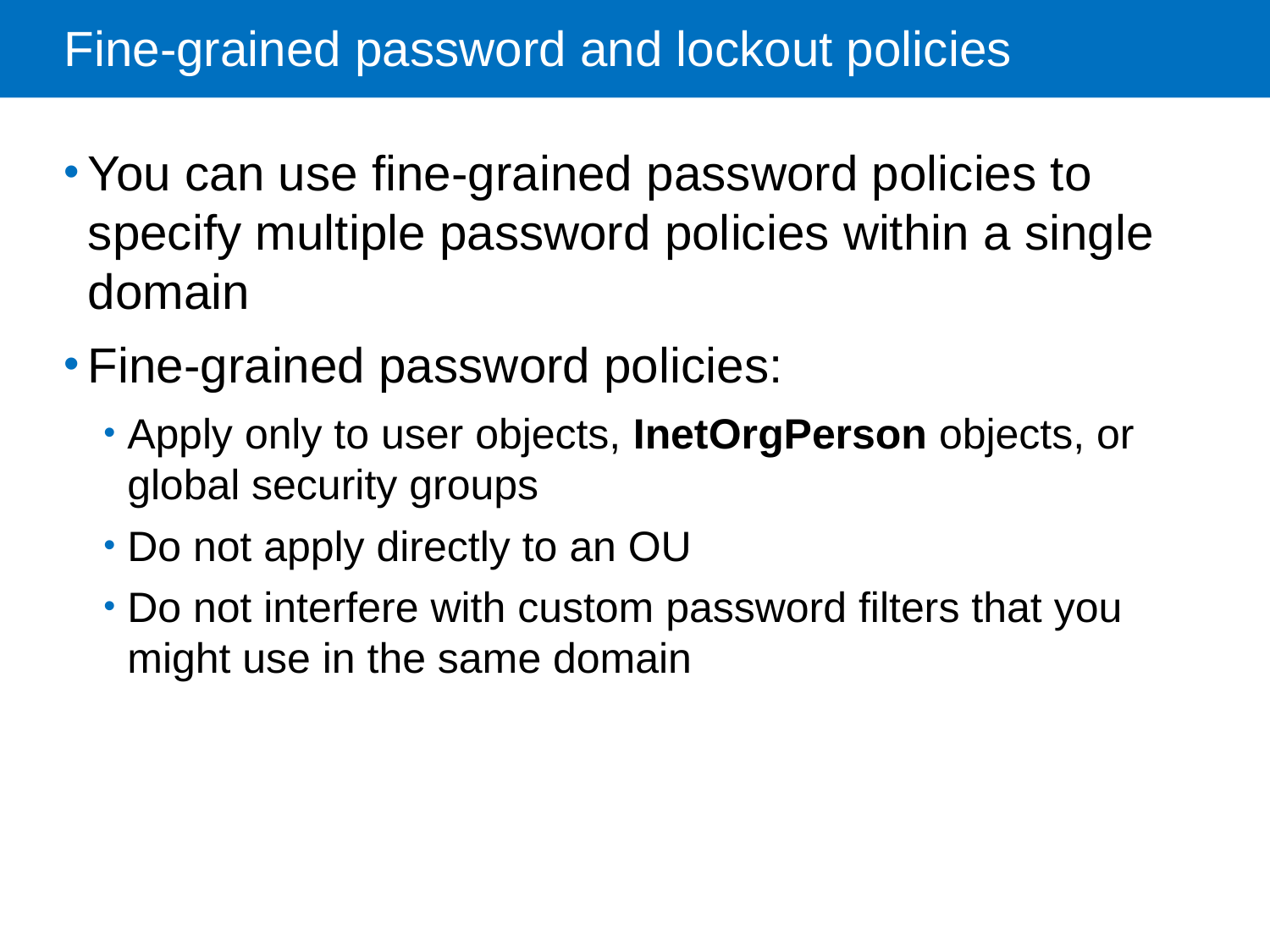

# Fine-grained password and lockout policies
You can use fine-grained password policies to specify multiple password policies within a single domain
Fine-grained password policies:
Apply only to user objects, InetOrgPerson objects, or global security groups
Do not apply directly to an OU
Do not interfere with custom password filters that you might use in the same domain